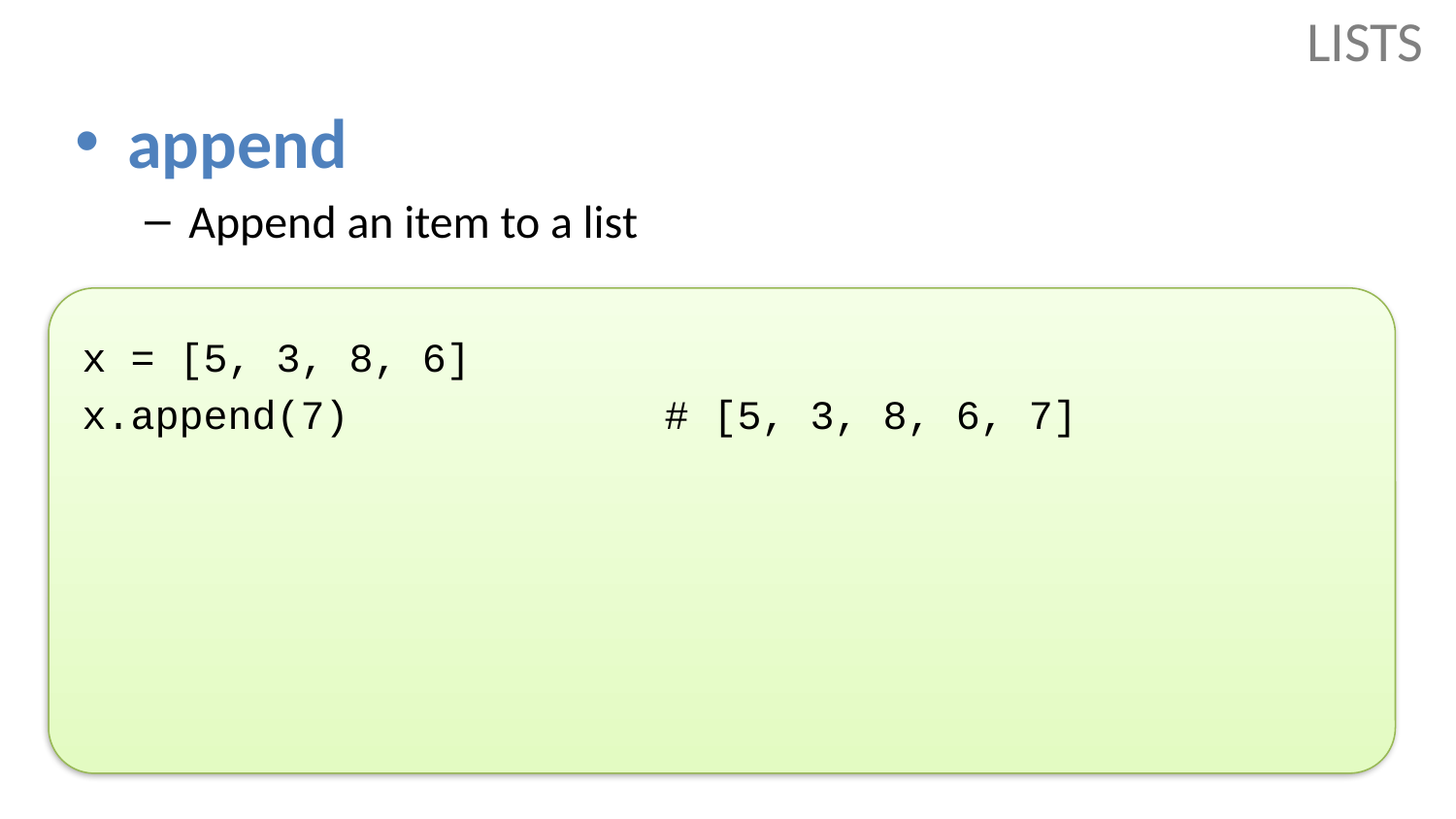

# LISTS
append
Append an item to a list

x = [5, 3, 8, 6]
x.append(7)			# [5, 3, 8, 6, 7]